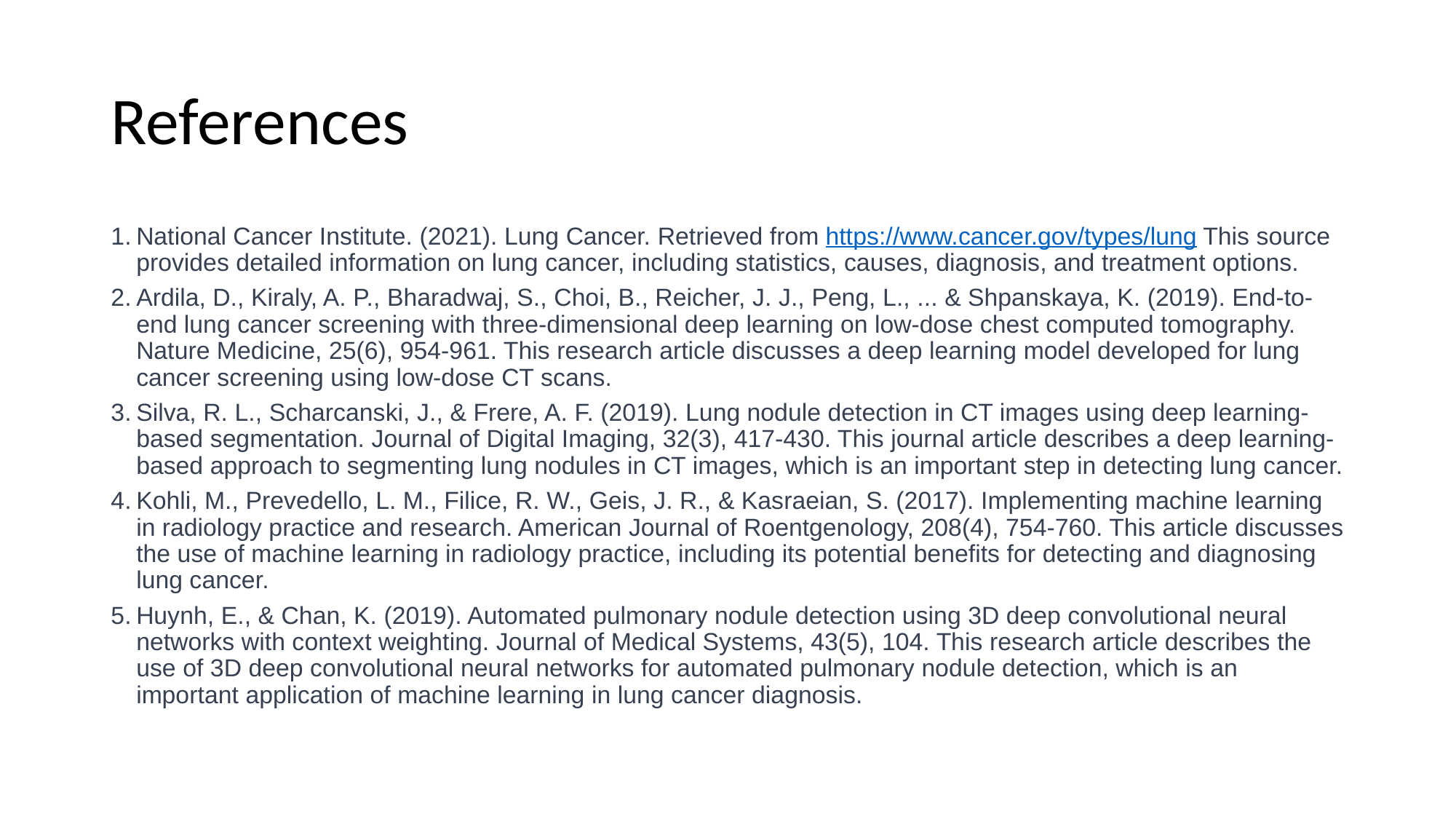

# References
National Cancer Institute. (2021). Lung Cancer. Retrieved from https://www.cancer.gov/types/lung This source provides detailed information on lung cancer, including statistics, causes, diagnosis, and treatment options.
Ardila, D., Kiraly, A. P., Bharadwaj, S., Choi, B., Reicher, J. J., Peng, L., ... & Shpanskaya, K. (2019). End-to-end lung cancer screening with three-dimensional deep learning on low-dose chest computed tomography. Nature Medicine, 25(6), 954-961. This research article discusses a deep learning model developed for lung cancer screening using low-dose CT scans.
Silva, R. L., Scharcanski, J., & Frere, A. F. (2019). Lung nodule detection in CT images using deep learning-based segmentation. Journal of Digital Imaging, 32(3), 417-430. This journal article describes a deep learning-based approach to segmenting lung nodules in CT images, which is an important step in detecting lung cancer.
Kohli, M., Prevedello, L. M., Filice, R. W., Geis, J. R., & Kasraeian, S. (2017). Implementing machine learning in radiology practice and research. American Journal of Roentgenology, 208(4), 754-760. This article discusses the use of machine learning in radiology practice, including its potential benefits for detecting and diagnosing lung cancer.
Huynh, E., & Chan, K. (2019). Automated pulmonary nodule detection using 3D deep convolutional neural networks with context weighting. Journal of Medical Systems, 43(5), 104. This research article describes the use of 3D deep convolutional neural networks for automated pulmonary nodule detection, which is an important application of machine learning in lung cancer diagnosis.